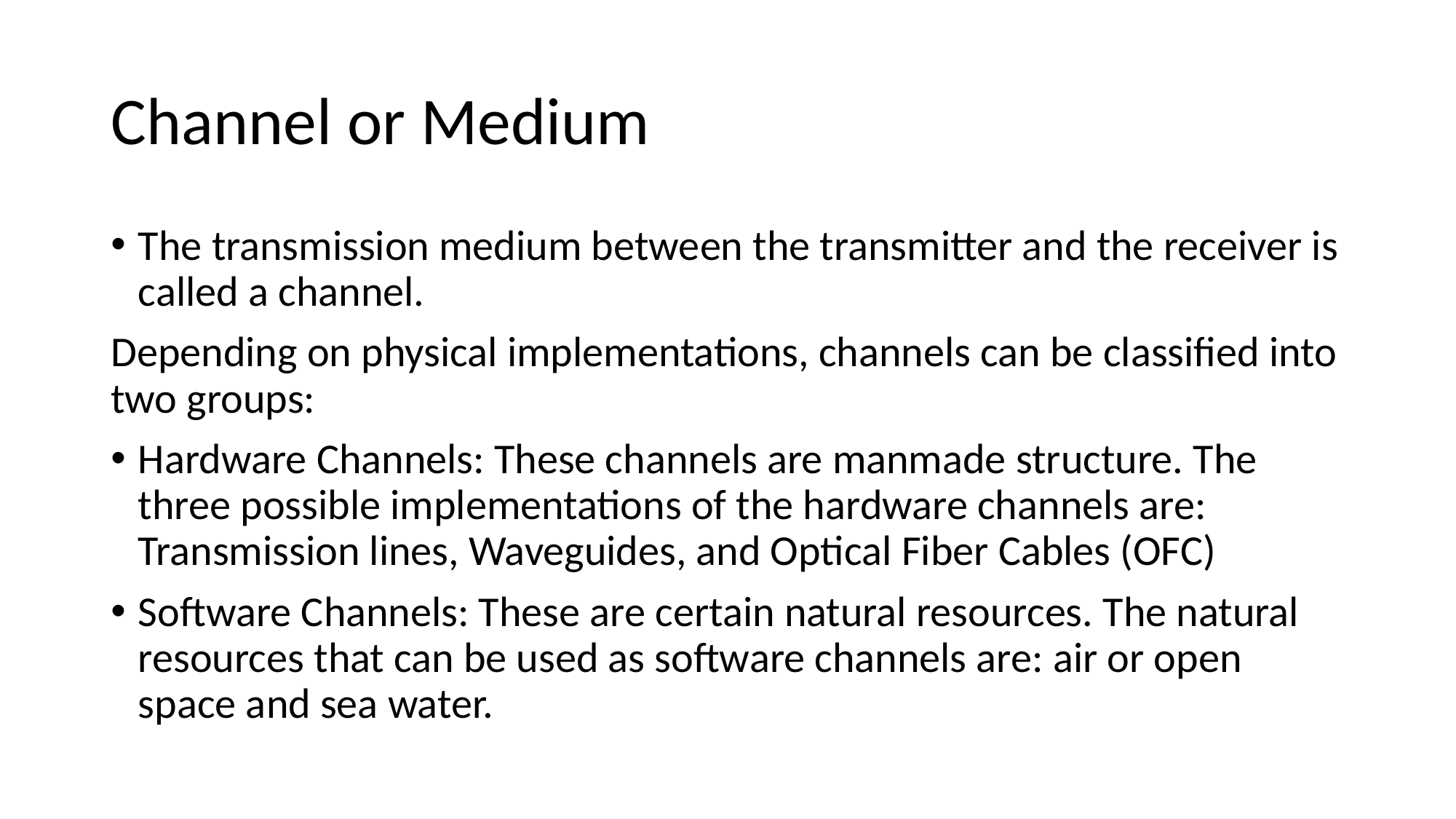

# Channel or Medium
The transmission medium between the transmitter and the receiver is called a channel.
Depending on physical implementations, channels can be classified into two groups:
Hardware Channels: These channels are manmade structure. The three possible implementations of the hardware channels are: Transmission lines, Waveguides, and Optical Fiber Cables (OFC)
Software Channels: These are certain natural resources. The natural resources that can be used as software channels are: air or open space and sea water.